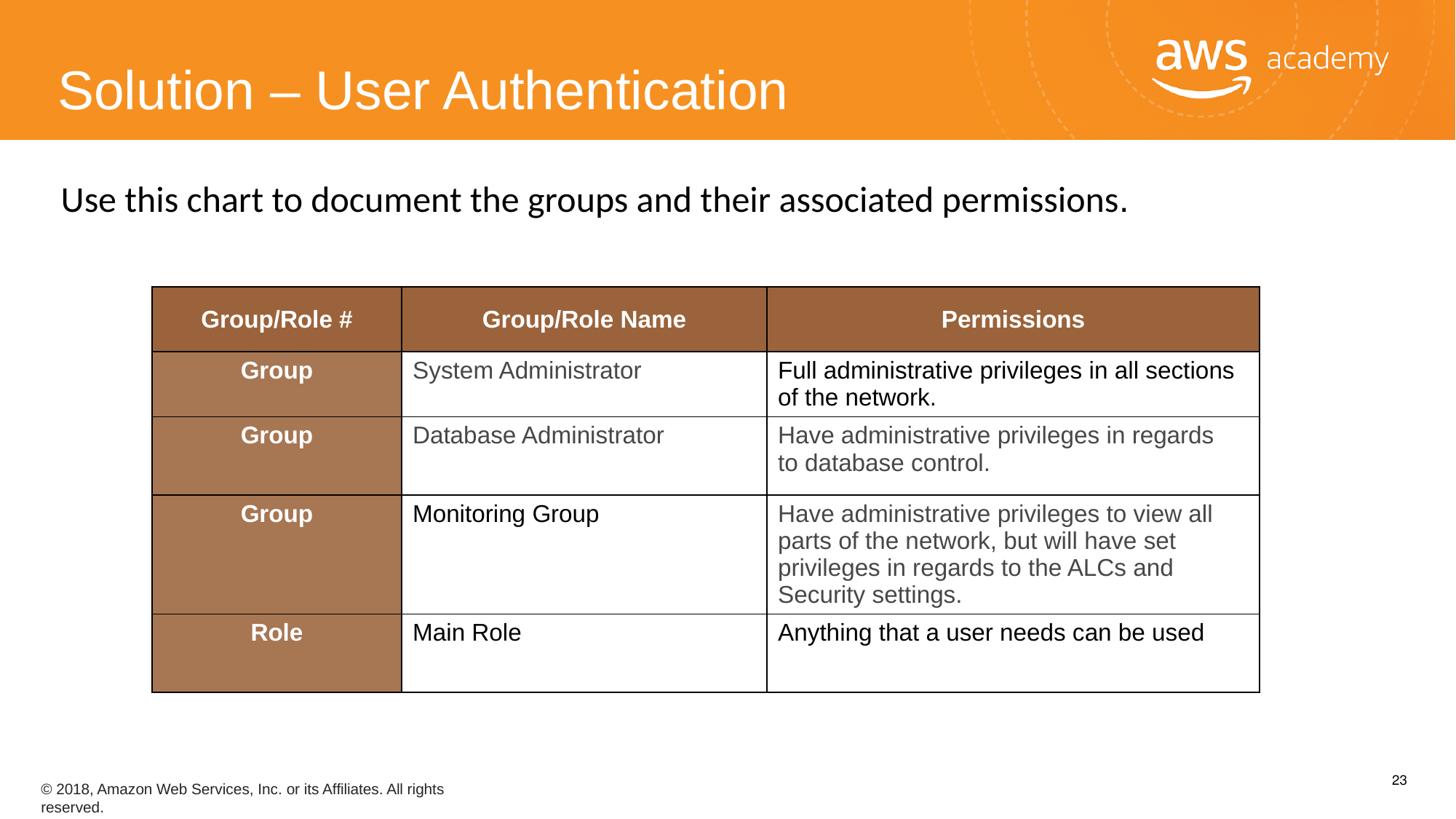

Solution – User Authentication
Use this chart to document the groups and their associated permissions.
| Group/Role # | Group/Role Name | Permissions |
| --- | --- | --- |
| Group | System Administrator | Full administrative privileges in all sections of the network. |
| Group | Database Administrator | Have administrative privileges in regards to database control. |
| Group | Monitoring Group | Have administrative privileges to view all parts of the network, but will have set privileges in regards to the ALCs and Security settings. |
| Role | Main Role | Anything that a user needs can be used |
23